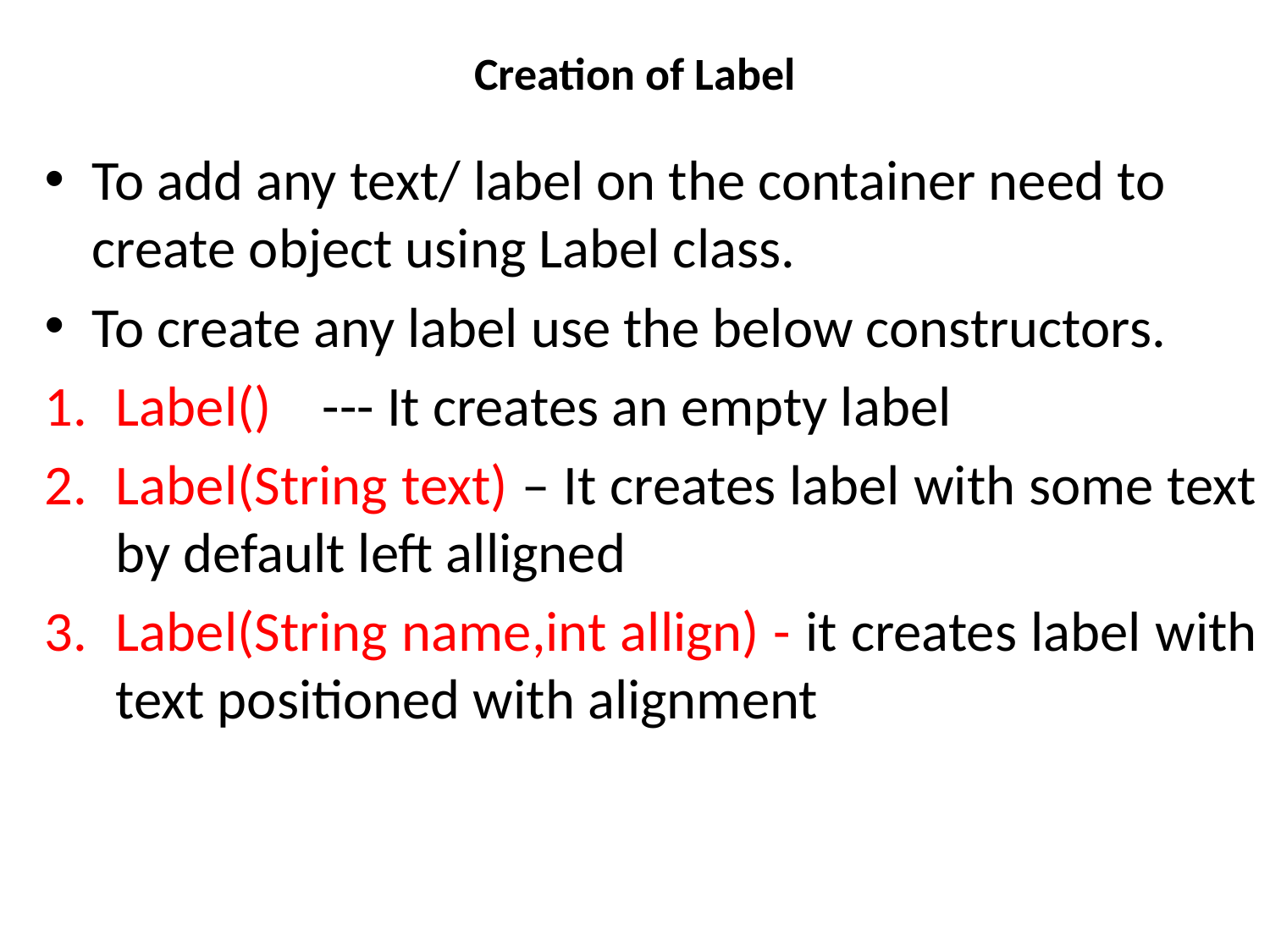

# Creation of Label
To add any text/ label on the container need to create object using Label class.
To create any label use the below constructors.
Label()    --- It creates an empty label
Label(String text) – It creates label with some text by default left alligned
Label(String name,int allign) - it creates label with text positioned with alignment